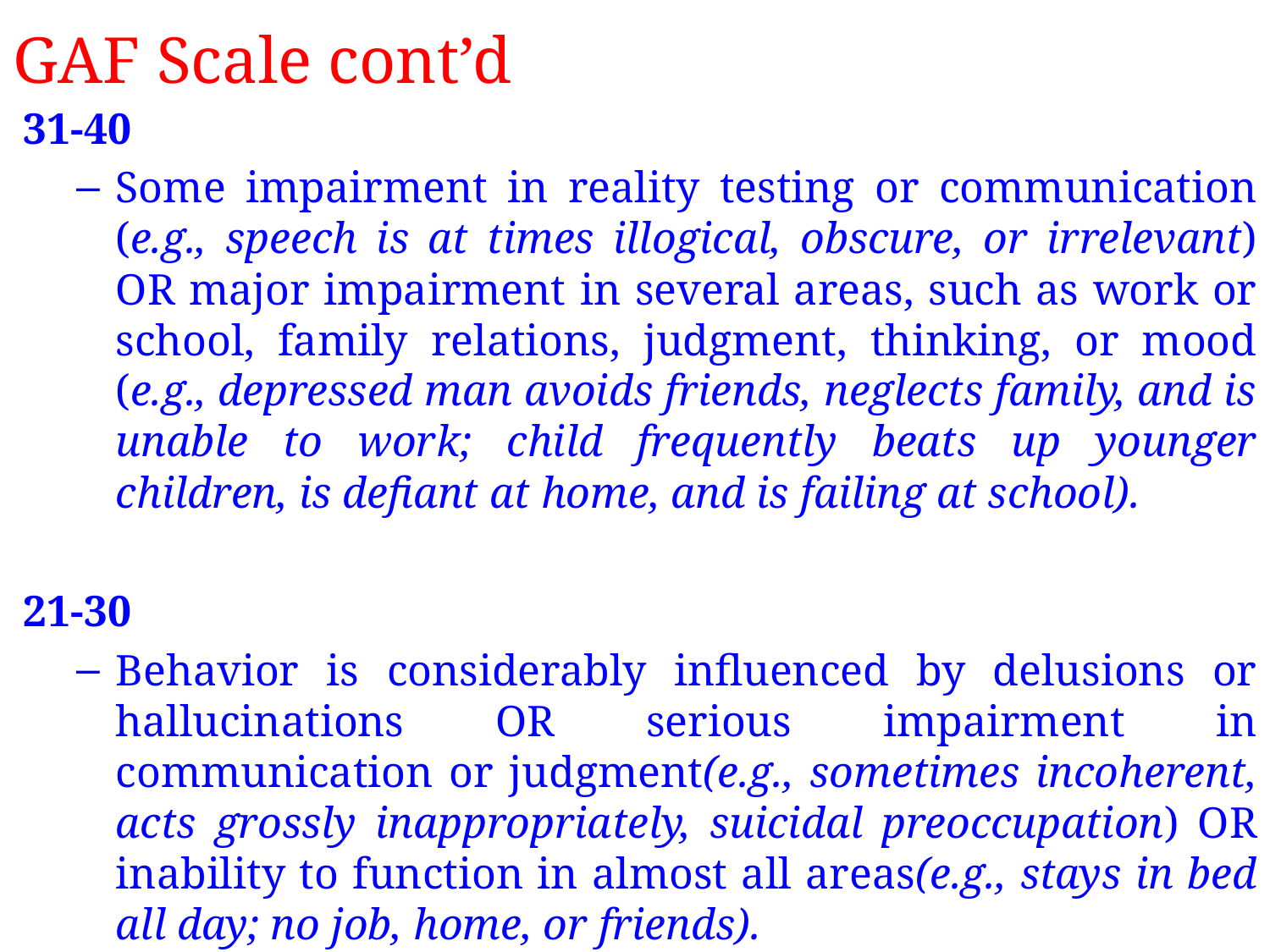

# GAF Scale cont’d
 31-40
Some impairment in reality testing or communication (e.g., speech is at times illogical, obscure, or irrelevant) OR major impairment in several areas, such as work or school, family relations, judgment, thinking, or mood (e.g., depressed man avoids friends, neglects family, and is unable to work; child fre­quently beats up younger children, is defiant at home, and is failing at school).

 21-30
Behavior is considerably influenced by delusions or hallucinations OR serious impairment in communication or judgment(e.g., sometimes incoherent, acts grossly inappropriately, suicidal preoccupation) OR inability to function in almost all areas(e.g., stays in bed all day; no job, home, or friends).